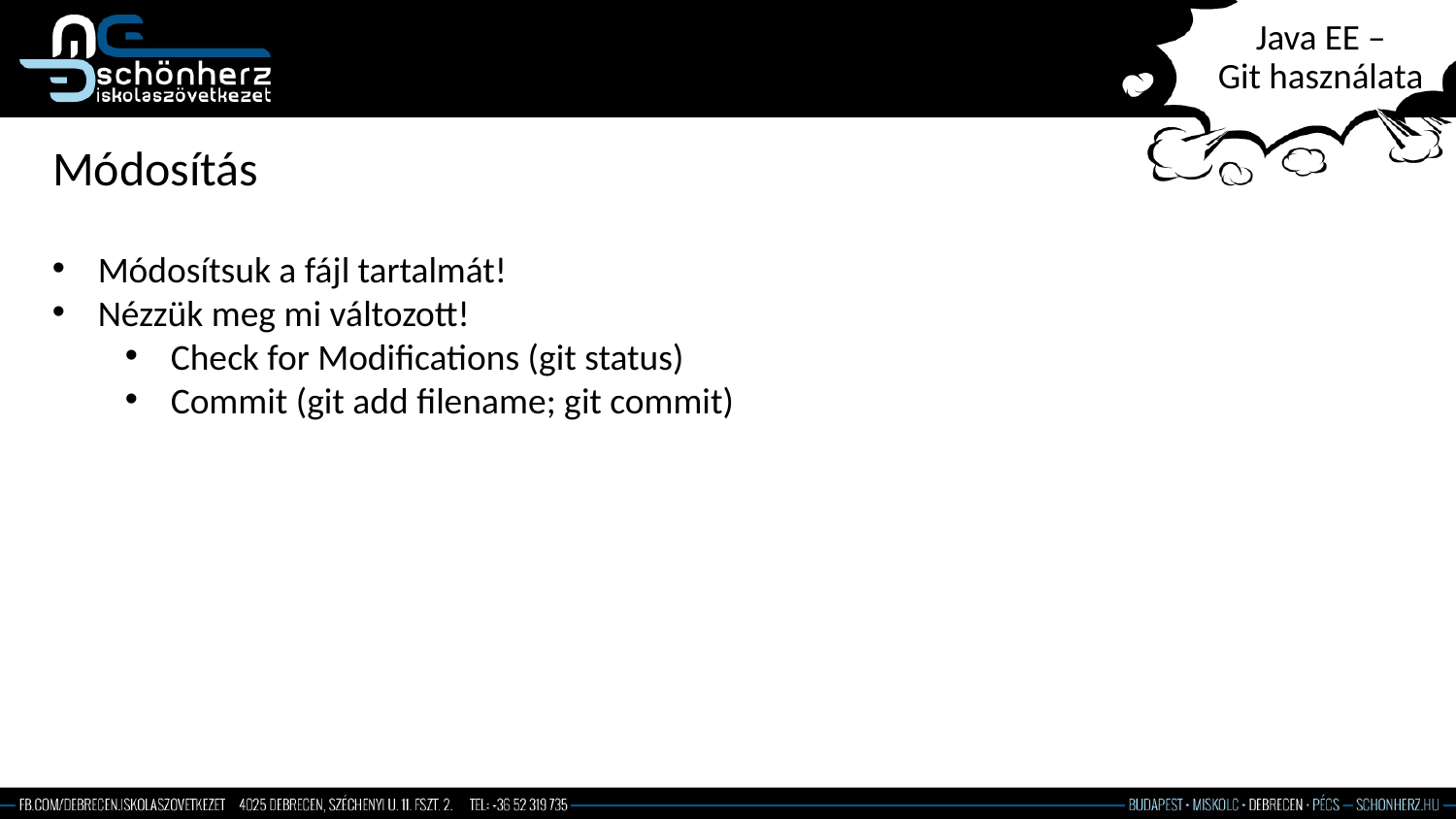

# Java EE – Git használata
Módosítás
Módosítsuk a fájl tartalmát!
Nézzük meg mi változott!
Check for Modifications (git status)
Commit (git add filename; git commit)